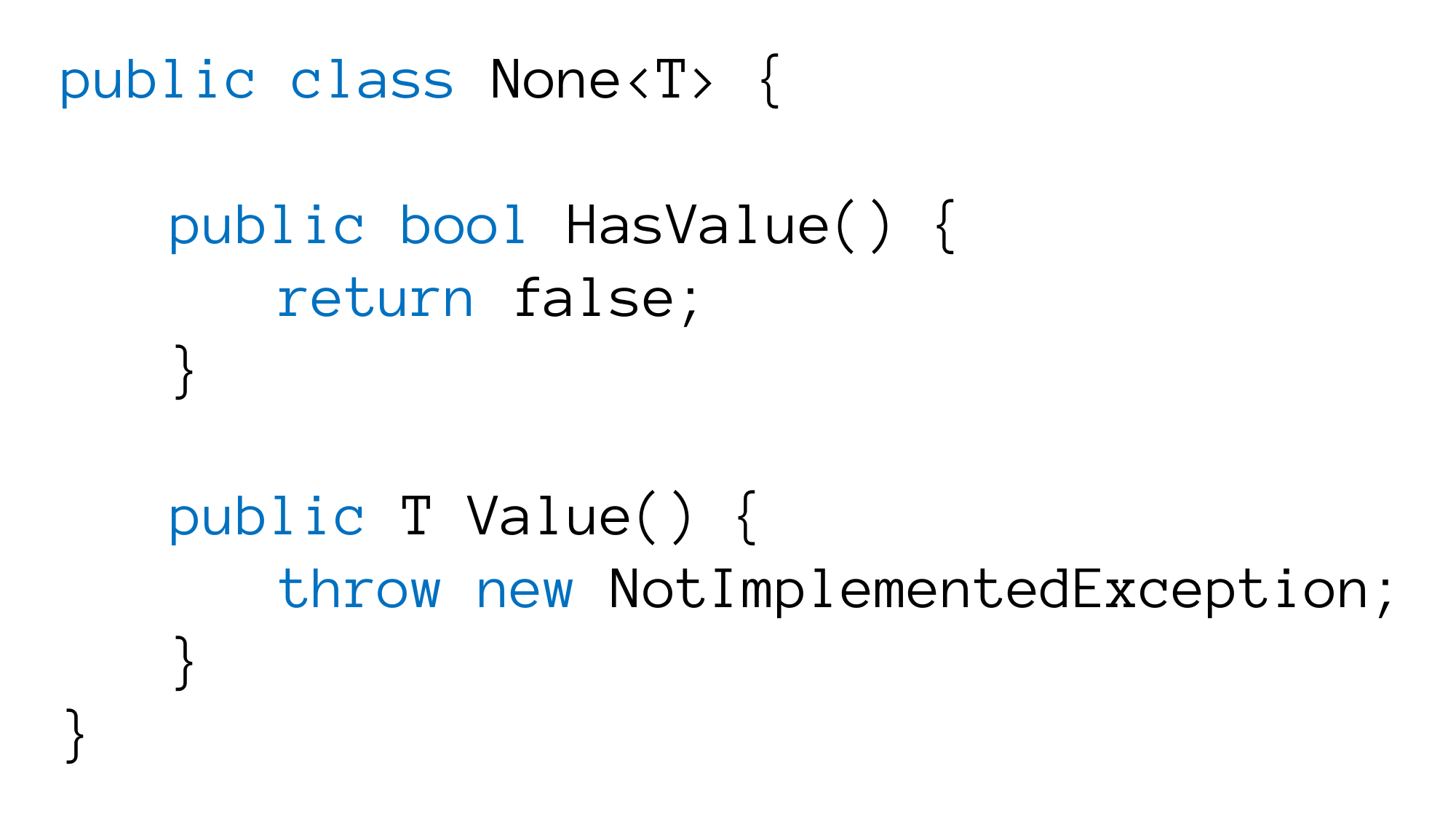

public class None<T> {

	public bool HasValue() {
		return false;
	}

	public T Value() {
		throw new NotImplementedException;
	}
}